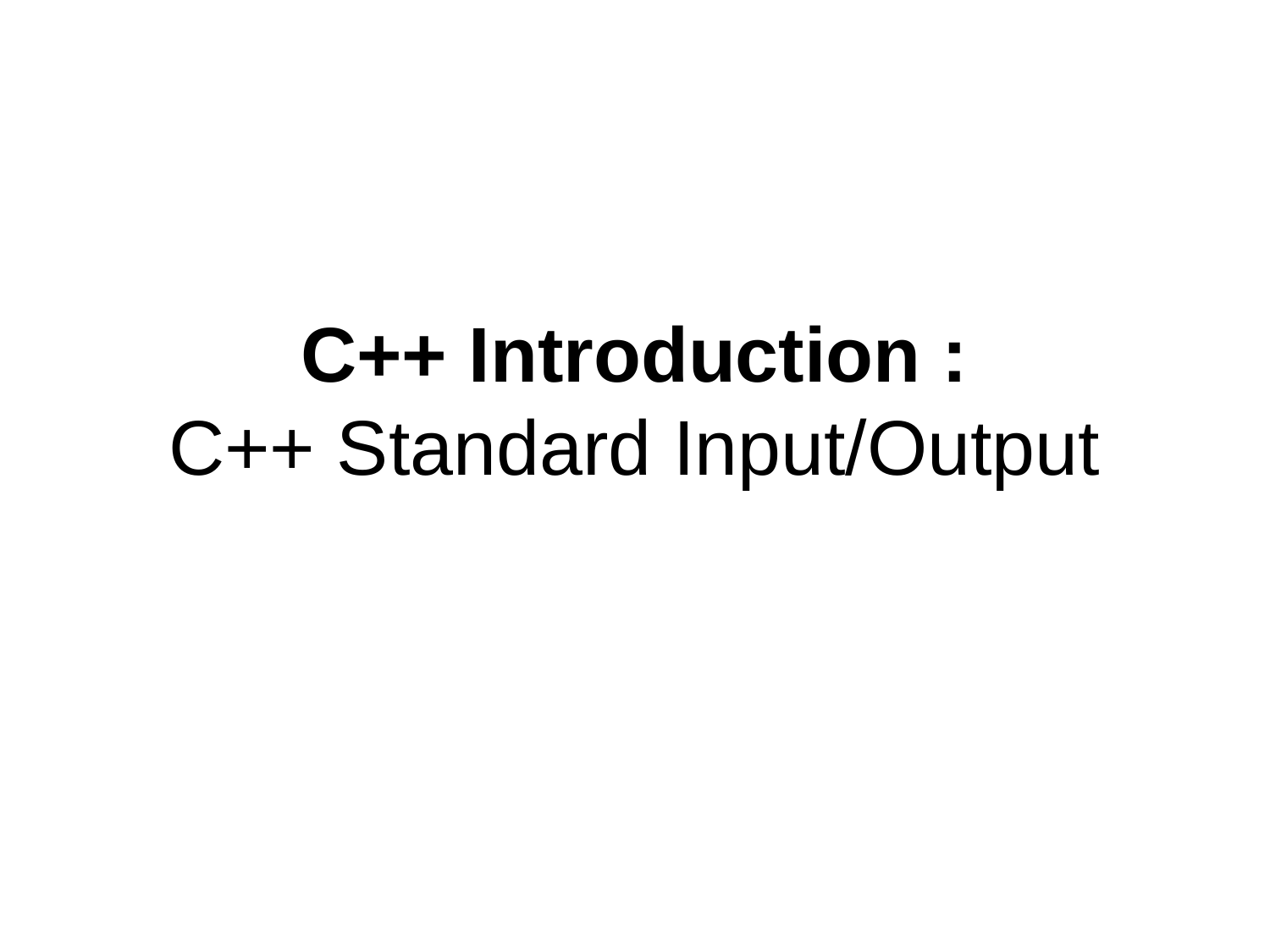

# C++ Introduction : C++ Standard Input/Output